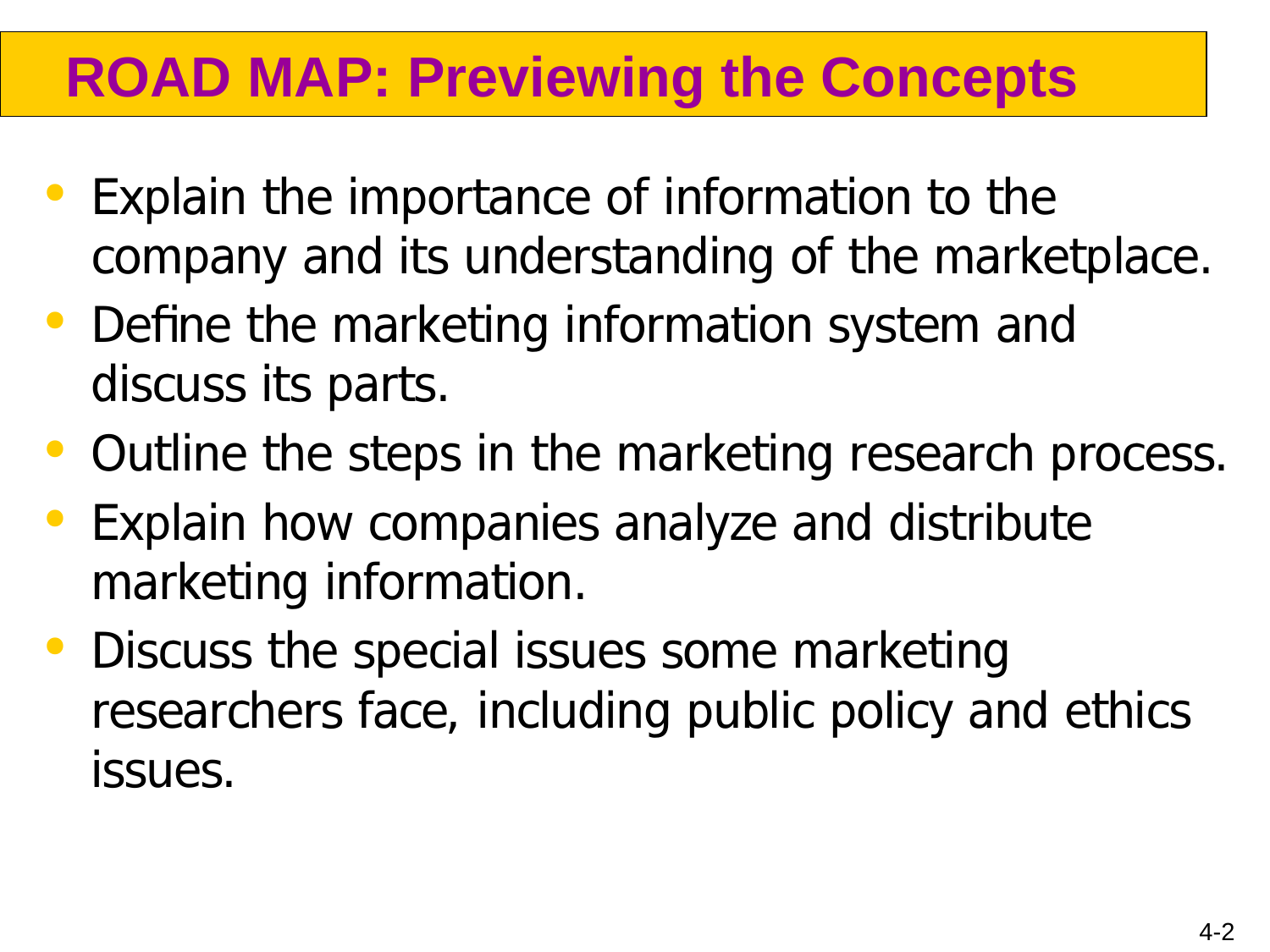

# ROAD MAP: Previewing the Concepts

Explain the importance of information to the company and its understanding of the marketplace.
Define the marketing information system and discuss its parts.
Outline the steps in the marketing research process.
Explain how companies analyze and distribute marketing information.
Discuss the special issues some marketing researchers face, including public policy and ethics issues.